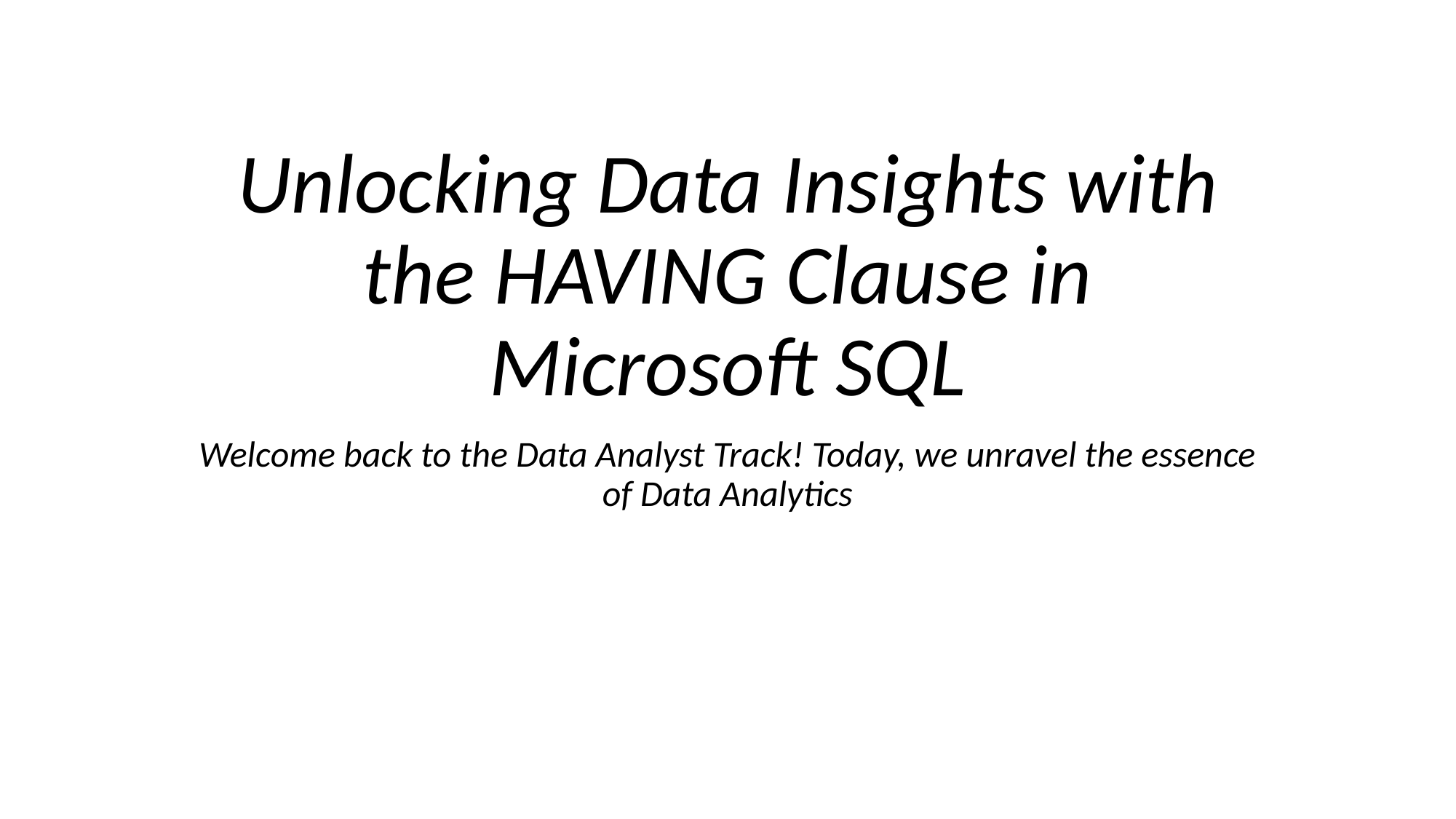

# Unlocking Data Insights with the HAVING Clause in Microsoft SQL
Welcome back to the Data Analyst Track! Today, we unravel the essence of Data Analytics